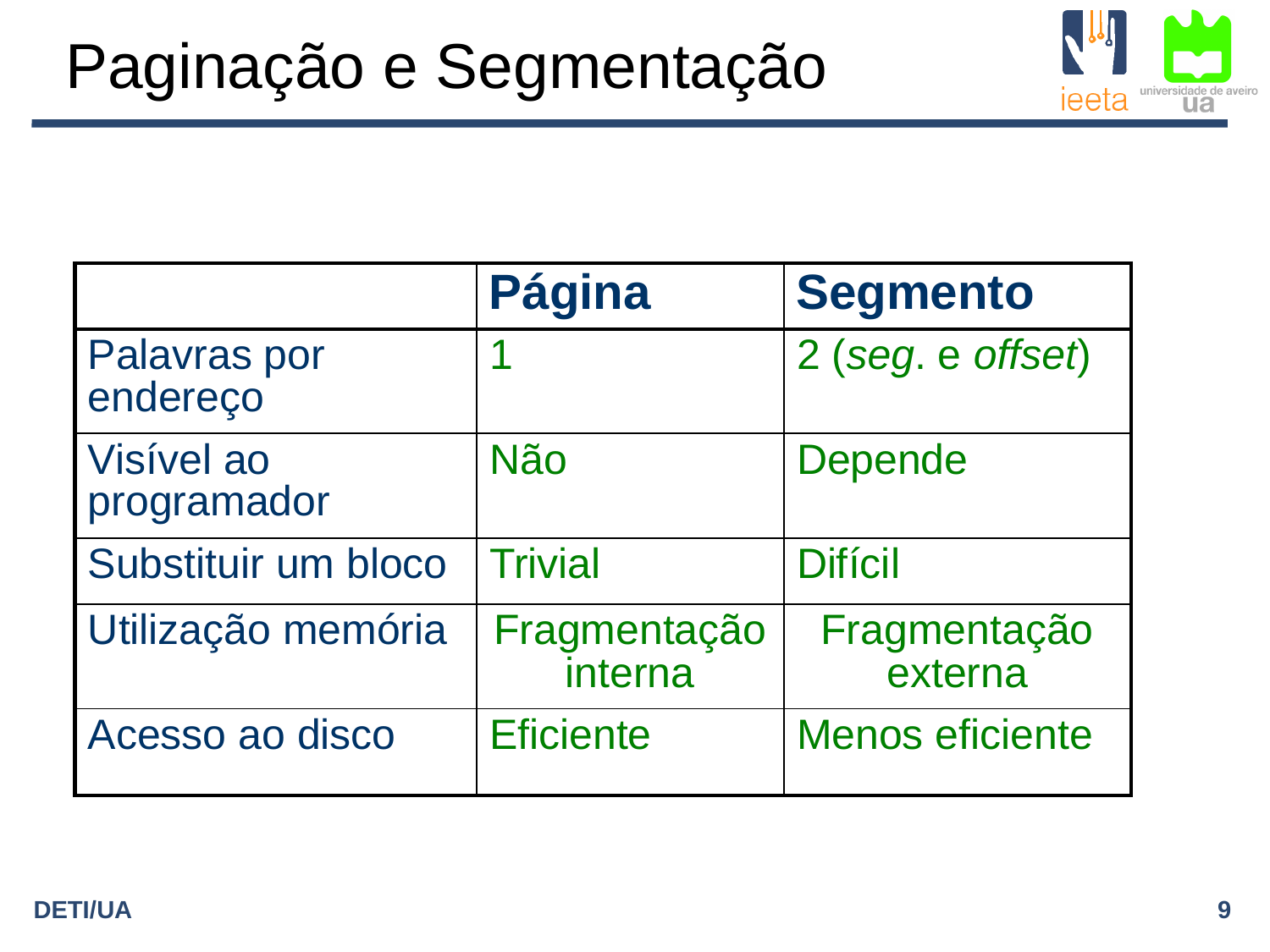

Paginação e Segmentação
|  | Página | Segmento |
| --- | --- | --- |
| Palavras por endereço | 1 | 2 (seg. e offset) |
| Visível ao programador | Não | Depende |
| Substituir um bloco | Trivial | Difícil |
| Utilização memória | Fragmentação interna | Fragmentação externa |
| Acesso ao disco | Eficiente | Menos eficiente |